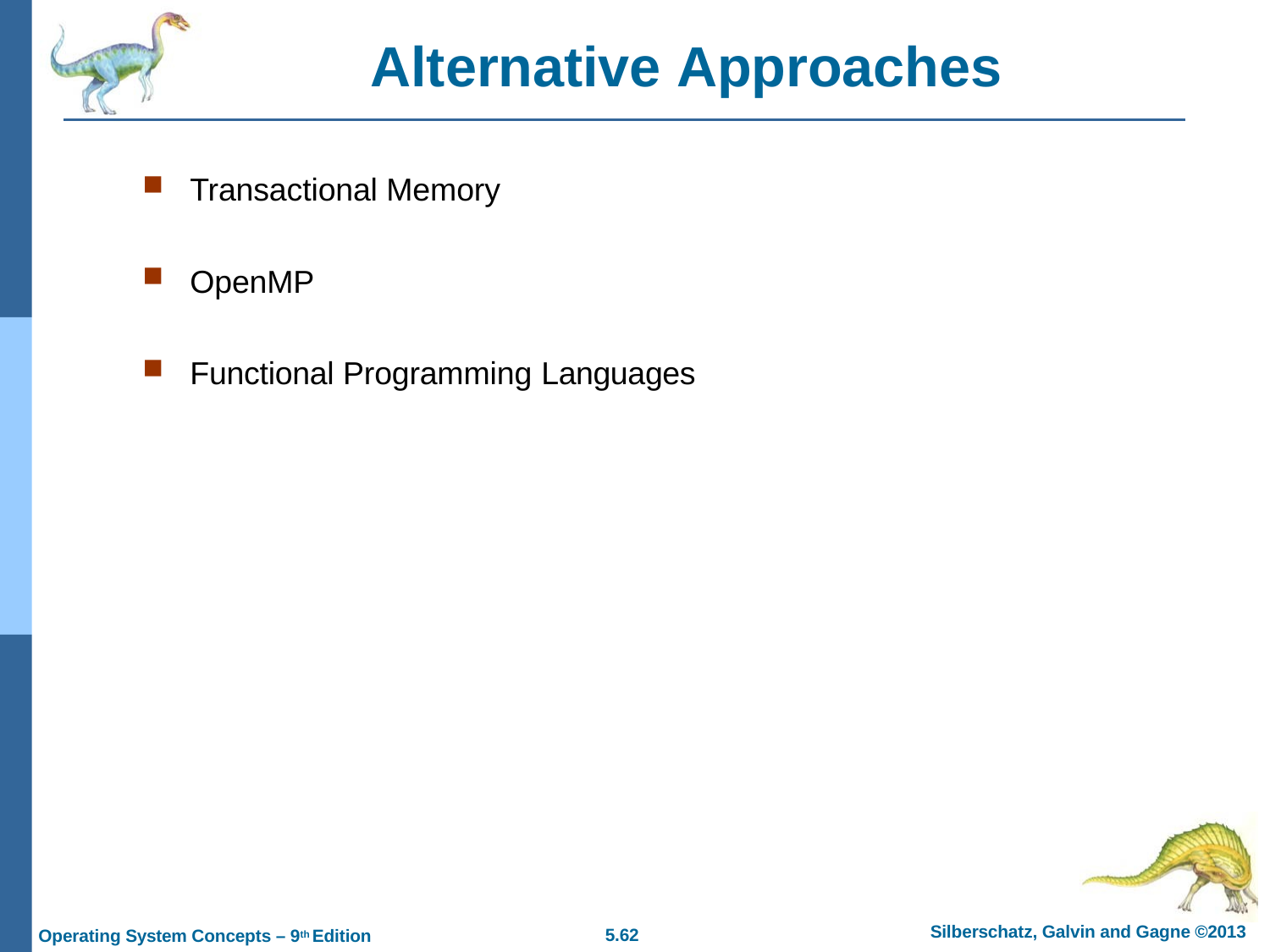

# Alternative Approaches
Transactional Memory

OpenMP

Functional Programming Languages
Silberschatz, Galvin and Gagne ©2013
5.62
Operating System Concepts – 9th Edition